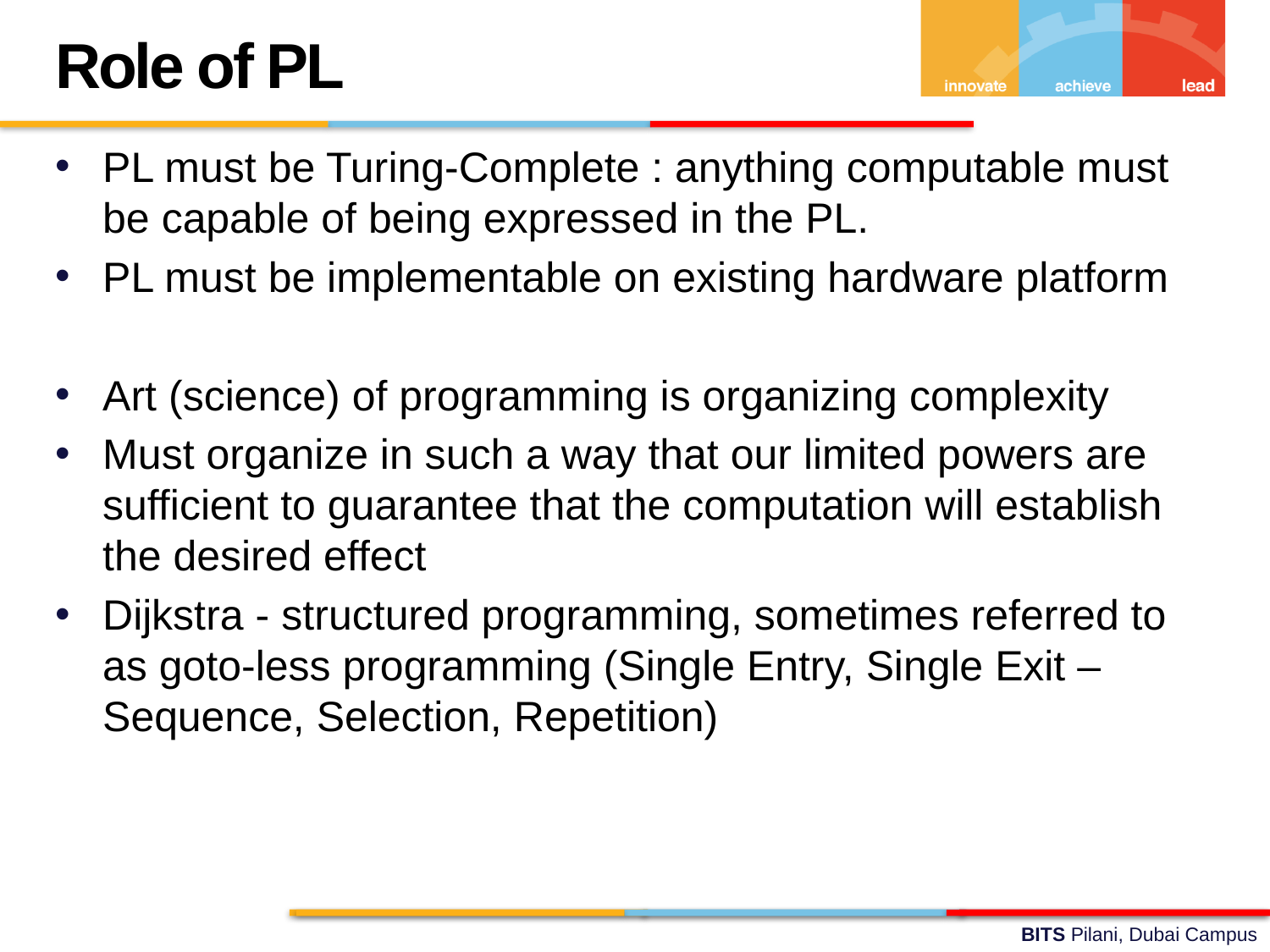

Role of PL
PL must be Turing-Complete : anything computable must be capable of being expressed in the PL.
PL must be implementable on existing hardware platform

Art (science) of programming is organizing complexity
Must organize in such a way that our limited powers are sufficient to guarantee that the computation will establish the desired effect
Dijkstra - structured programming, sometimes referred to as goto-less programming (Single Entry, Single Exit – Sequence, Selection, Repetition)